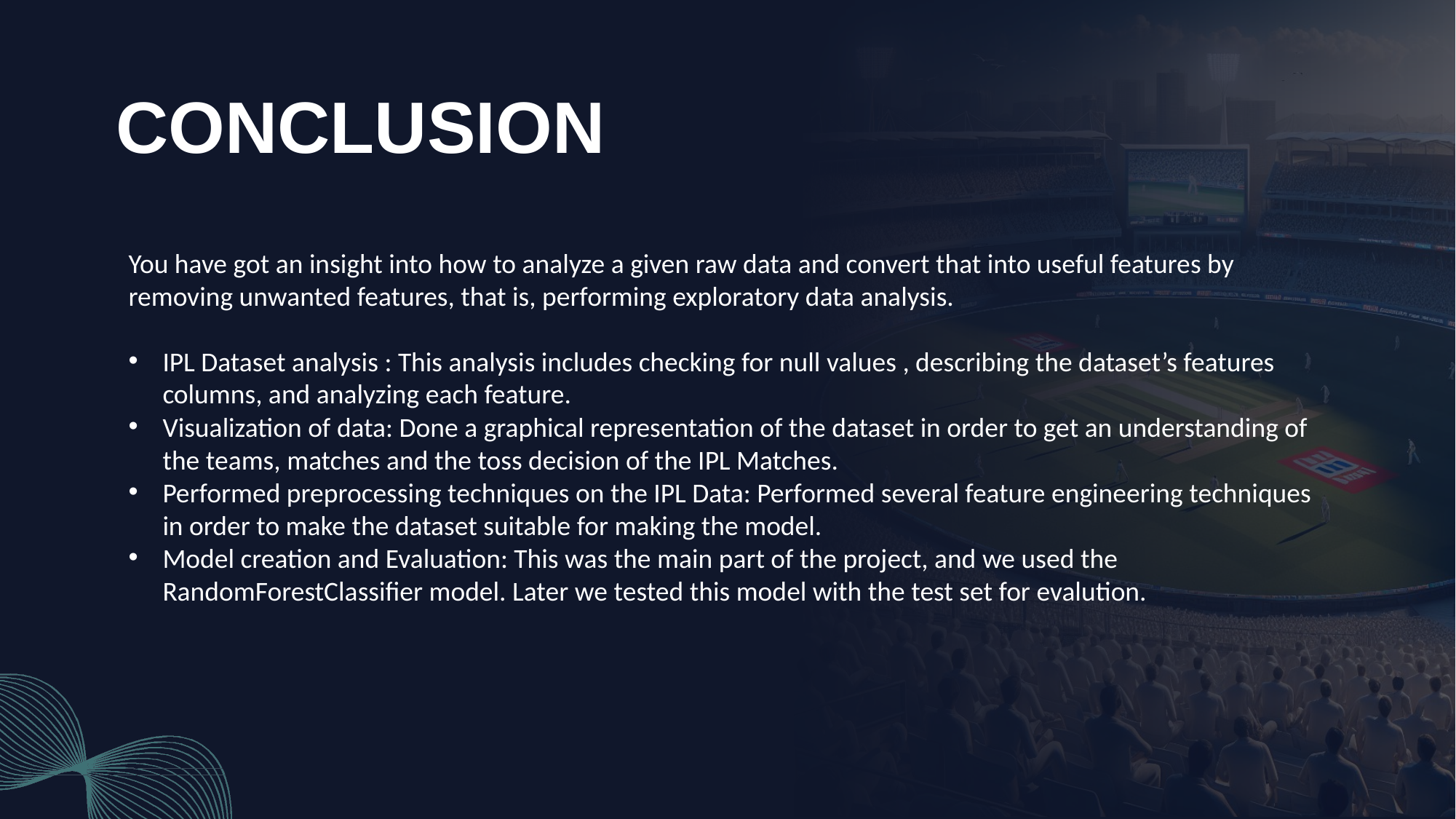

CONCLUSION

You have got an insight into how to analyze a given raw data and convert that into useful features by removing unwanted features, that is, performing exploratory data analysis.

IPL Dataset analysis : This analysis includes checking for null values , describing the dataset’s features columns, and analyzing each feature.
Visualization of data: Done a graphical representation of the dataset in order to get an understanding of the teams, matches and the toss decision of the IPL Matches.
Performed preprocessing techniques on the IPL Data: Performed several feature engineering techniques in order to make the dataset suitable for making the model.
Model creation and Evaluation: This was the main part of the project, and we used the RandomForestClassifier model. Later we tested this model with the test set for evalution.